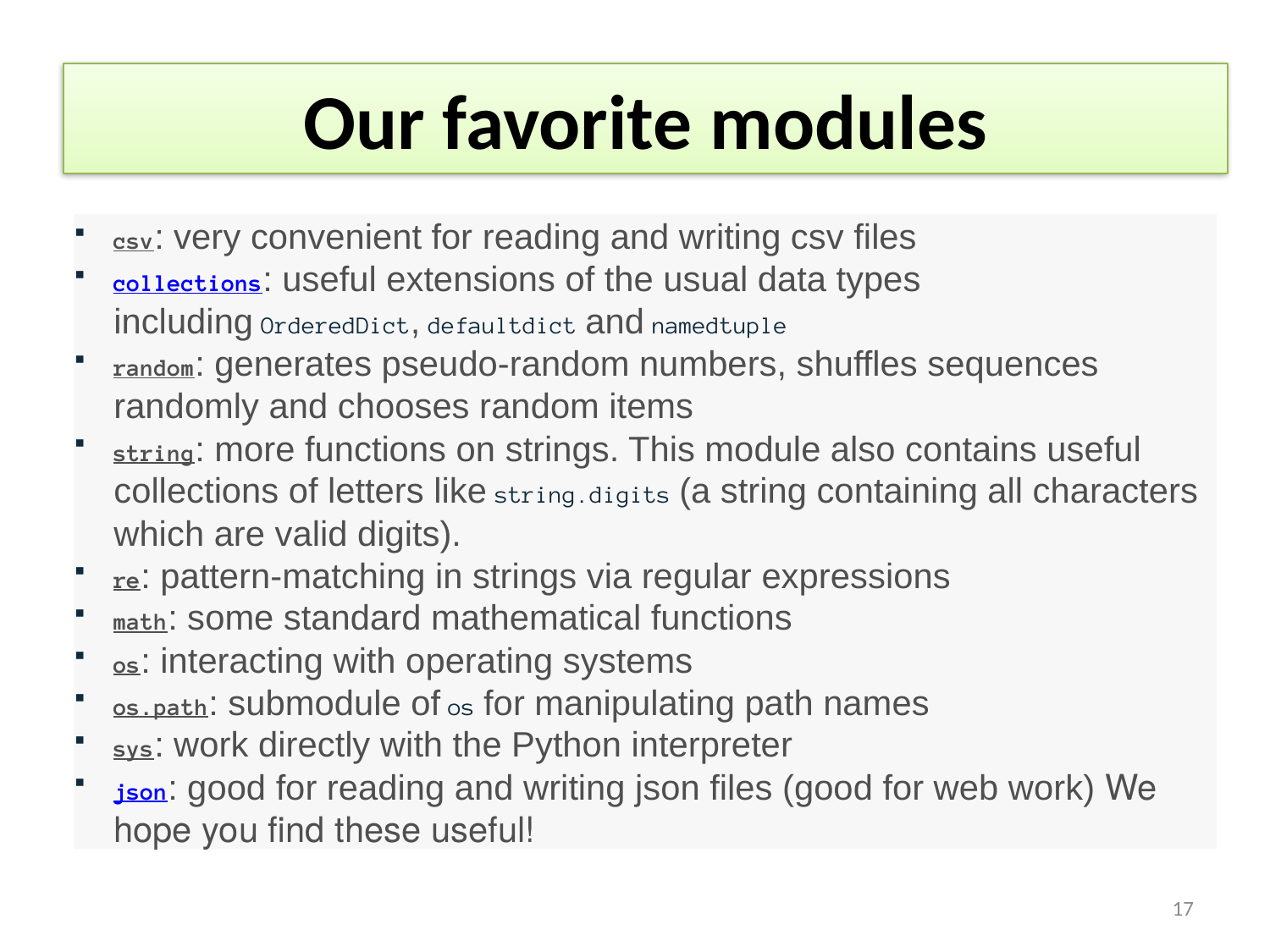

# Our favorite modules
csv: very convenient for reading and writing csv files
collections: useful extensions of the usual data types including OrderedDict, defaultdict and namedtuple
random: generates pseudo-random numbers, shuffles sequences randomly and chooses random items
string: more functions on strings. This module also contains useful collections of letters like string.digits (a string containing all characters which are valid digits).
re: pattern-matching in strings via regular expressions
math: some standard mathematical functions
os: interacting with operating systems
os.path: submodule of os for manipulating path names
sys: work directly with the Python interpreter
json: good for reading and writing json files (good for web work) We hope you find these useful!
17